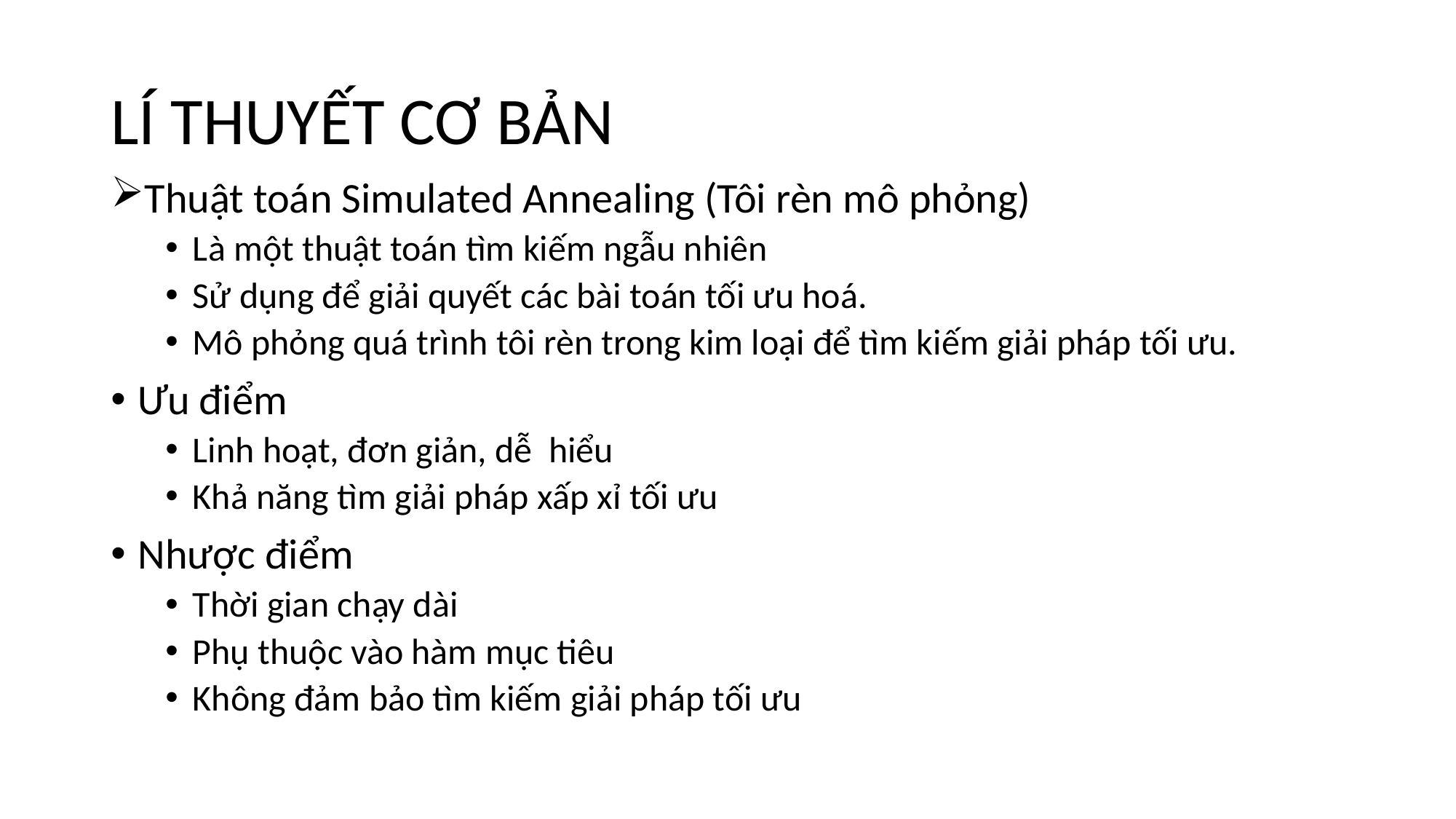

# LÍ THUYẾT CƠ BẢN
Thuật toán Simulated Annealing (Tôi rèn mô phỏng)
Là một thuật toán tìm kiếm ngẫu nhiên
Sử dụng để giải quyết các bài toán tối ưu hoá.
Mô phỏng quá trình tôi rèn trong kim loại để tìm kiếm giải pháp tối ưu.
Ưu điểm
Linh hoạt, đơn giản, dễ  hiểu
Khả năng tìm giải pháp xấp xỉ tối ưu
Nhược điểm
Thời gian chạy dài
Phụ thuộc vào hàm mục tiêu
Không đảm bảo tìm kiếm giải pháp tối ưu